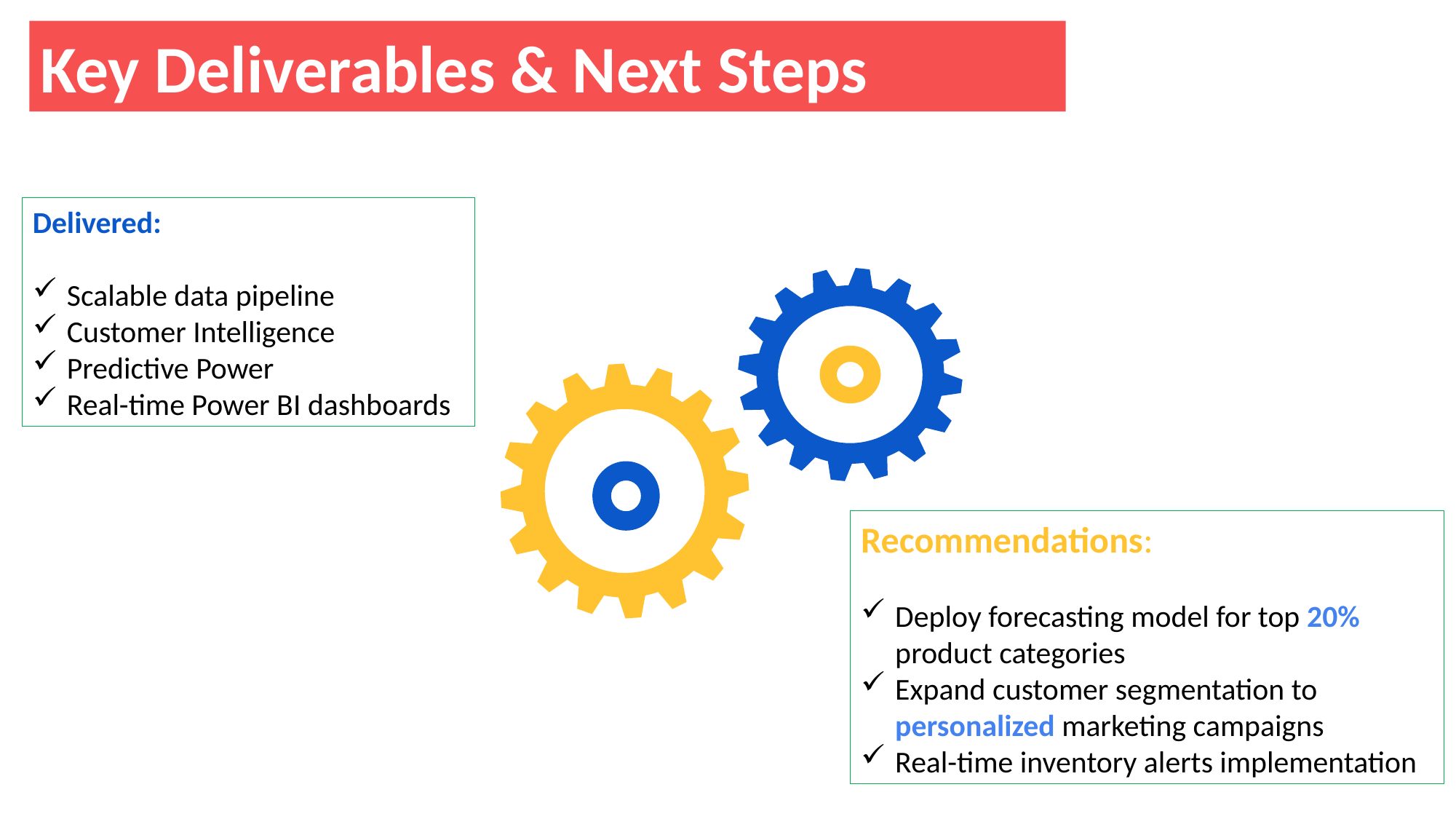

Key Deliverables & Next Steps
Delivered:

Scalable data pipeline
Customer Intelligence
Predictive Power
Real-time Power BI dashboards

Recommendations:

Deploy forecasting model for top 20% product categories
Expand customer segmentation to personalized marketing campaigns
Real-time inventory alerts implementation